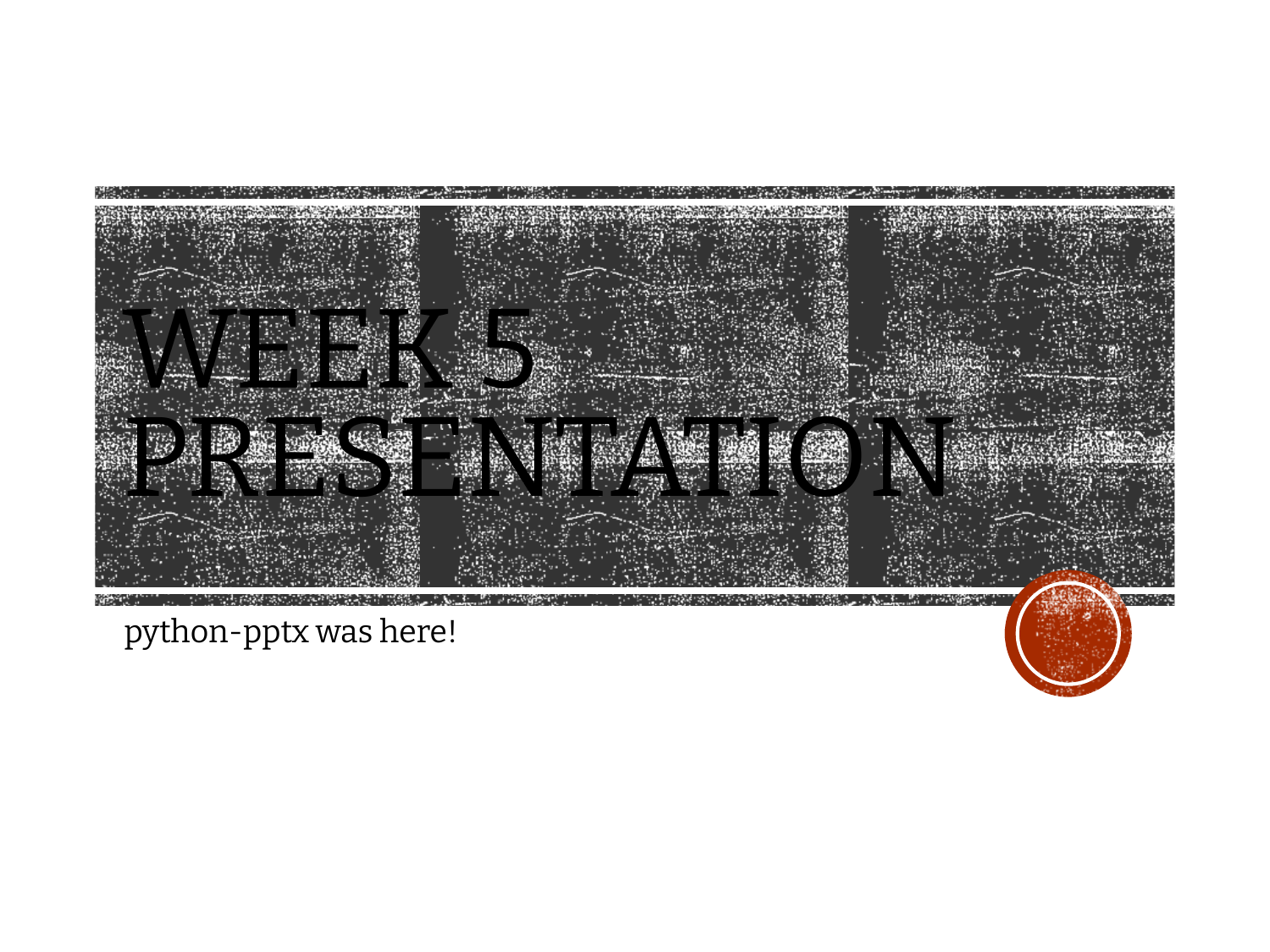

# Week 5 Presentation
python-pptx was here!